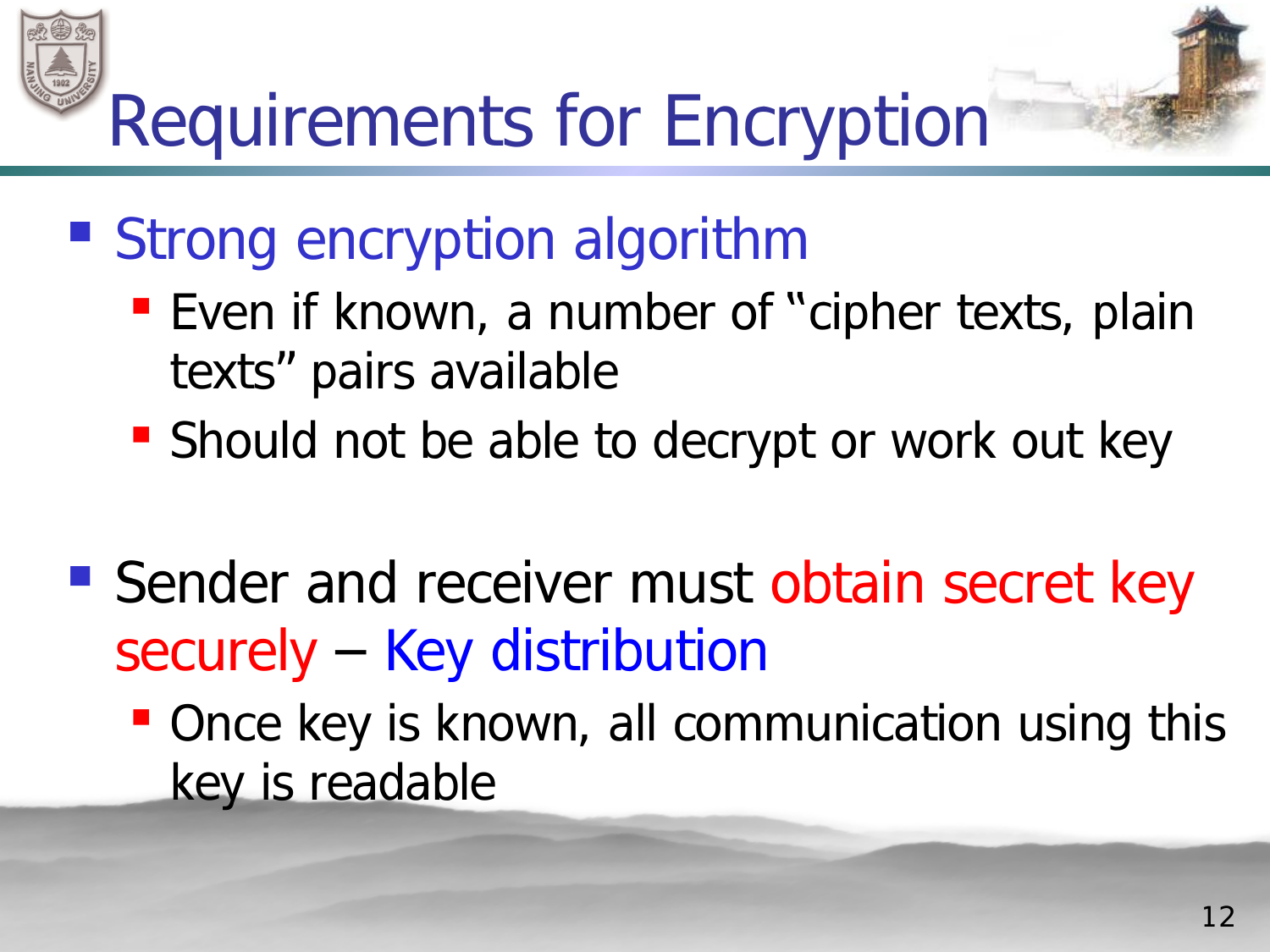

# Requirements for Encryption
Strong encryption algorithm
Even if known, a number of “cipher texts, plain texts” pairs available
Should not be able to decrypt or work out key

Sender and receiver must obtain secret key securely – Key distribution
Once key is known, all communication using this key is readable
12